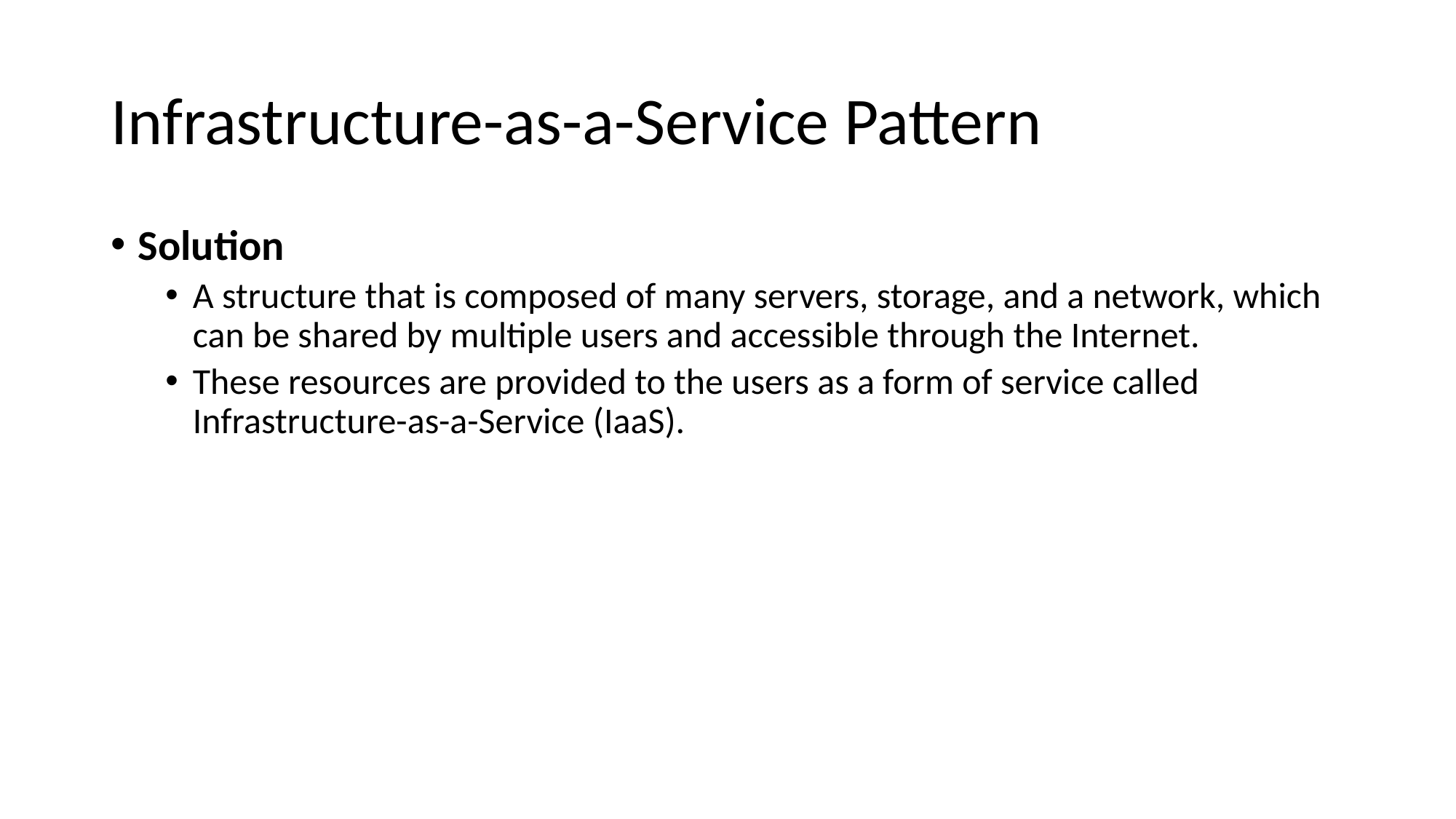

# Infrastructure-as-a-Service Pattern
Solution
A structure that is composed of many servers, storage, and a network, which can be shared by multiple users and accessible through the Internet.
These resources are provided to the users as a form of service called Infrastructure-as-a-Service (IaaS).